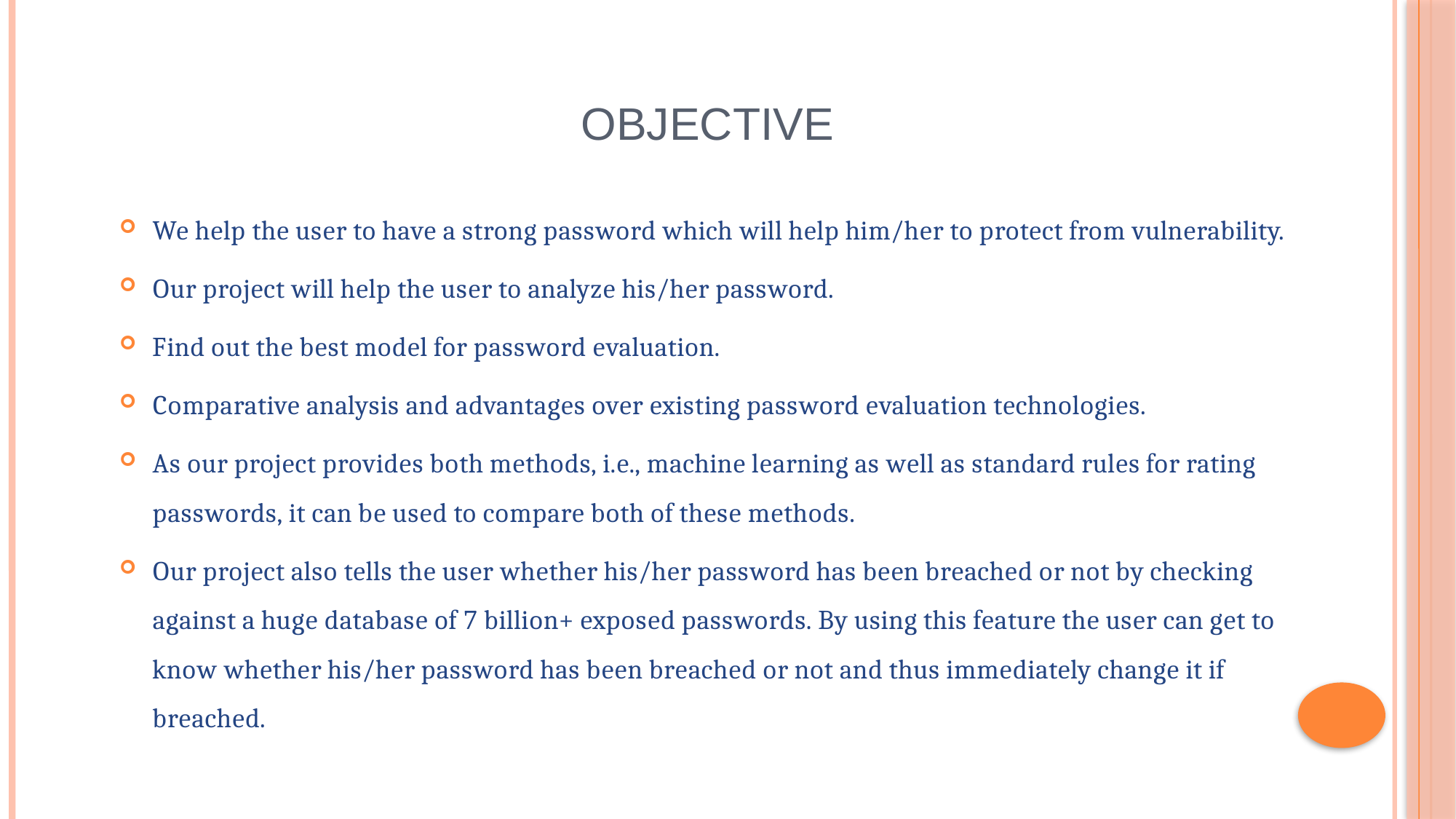

# Objective
We help the user to have a strong password which will help him/her to protect from vulnerability.
Our project will help the user to analyze his/her password.
Find out the best model for password evaluation.
Comparative analysis and advantages over existing password evaluation technologies.
As our project provides both methods, i.e., machine learning as well as standard rules for rating passwords, it can be used to compare both of these methods.
Our project also tells the user whether his/her password has been breached or not by checking against a huge database of 7 billion+ exposed passwords. By using this feature the user can get to know whether his/her password has been breached or not and thus immediately change it if breached.